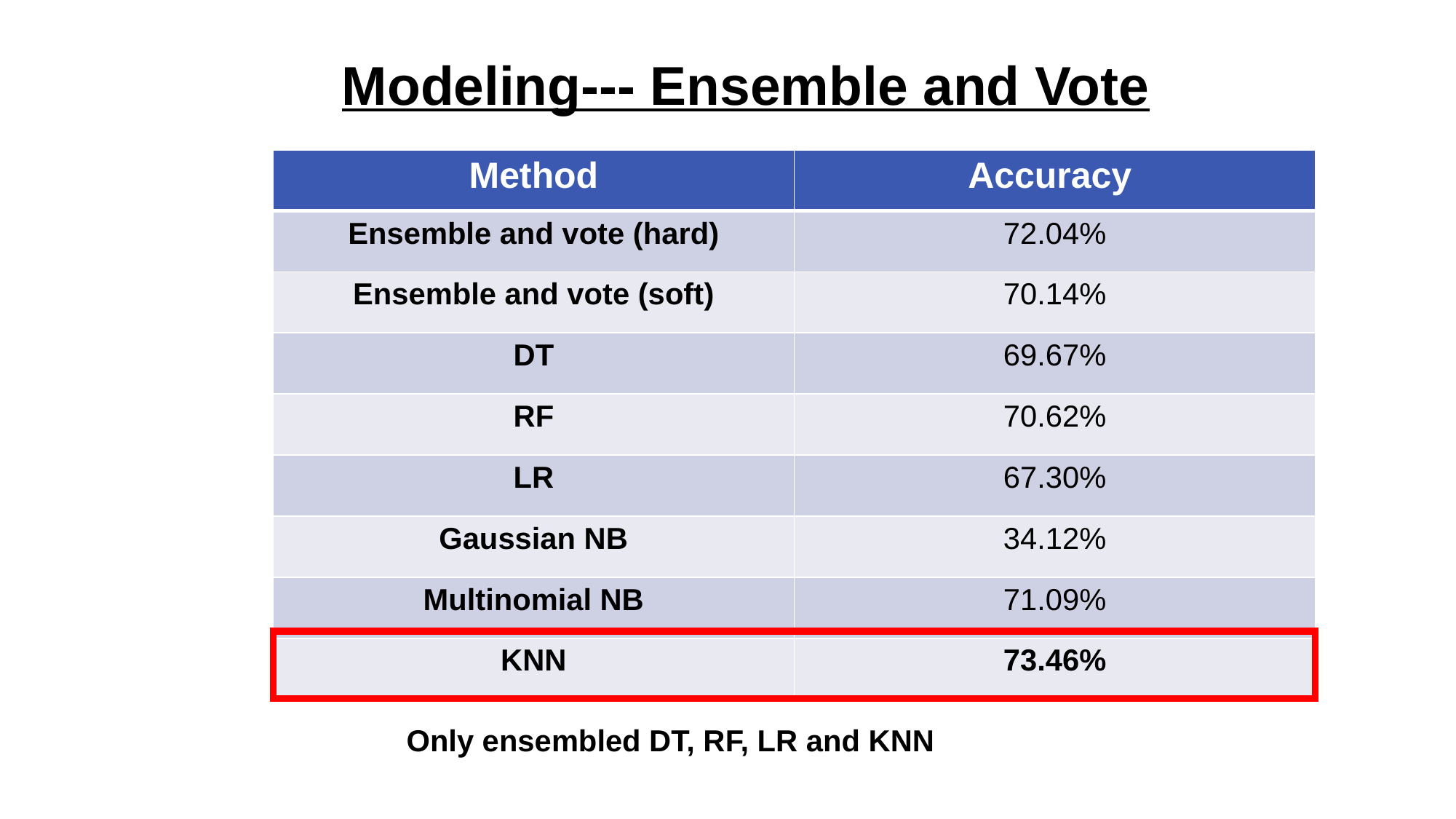

Modeling--- Ensemble and Vote

| Method | Accuracy |
| --- | --- |
| Ensemble and vote (hard) | 72.04% |
| Ensemble and vote (soft) | 70.14% |
| DT | 69.67% |
| RF | 70.62% |
| LR | 67.30% |
| Gaussian NB | 34.12% |
| Multinomial NB | 71.09% |
| KNN | 73.46% |

Only ensembled DT, RF, LR and KNN